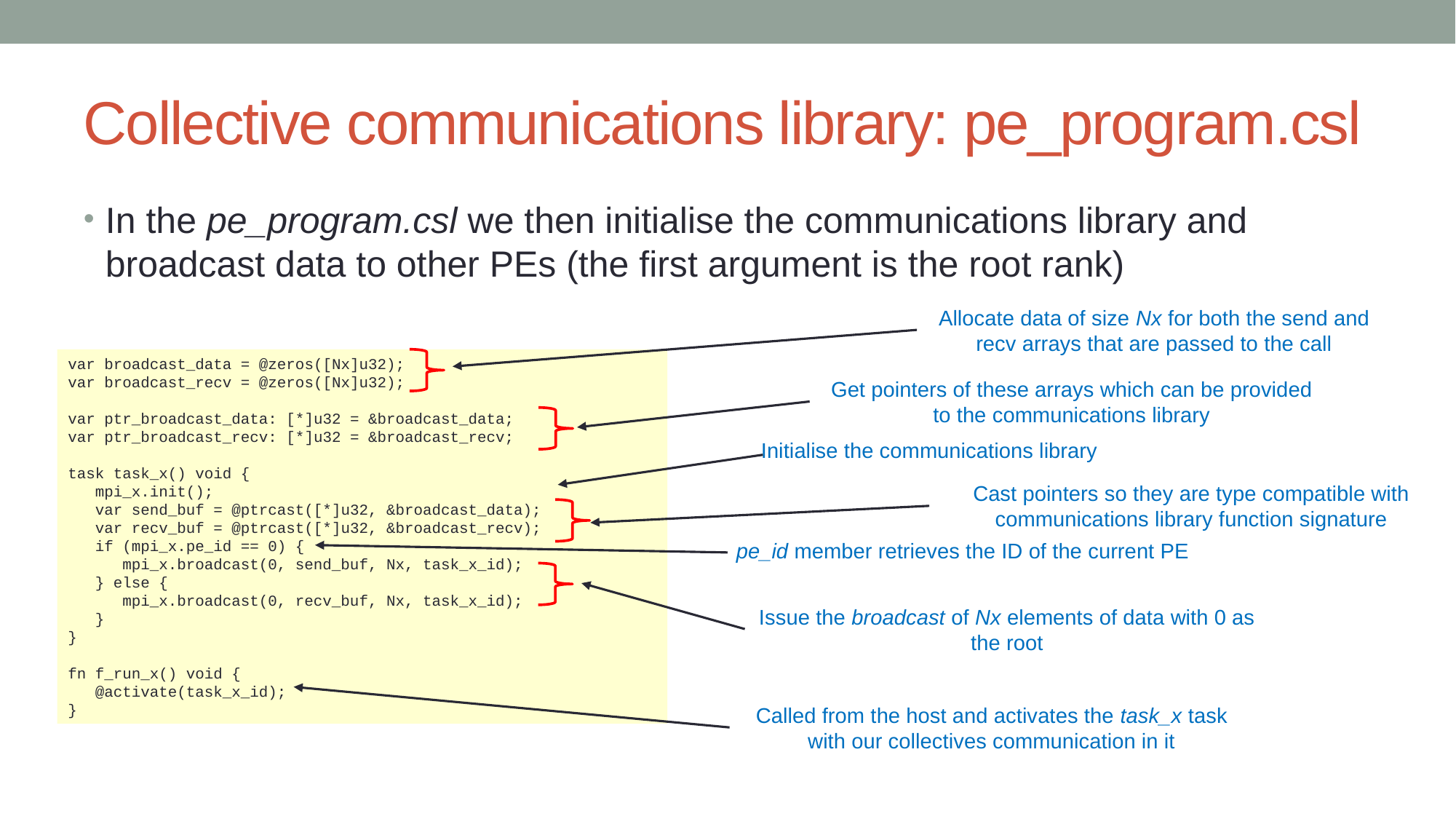

# Collective communications library: pe_program.csl
In the pe_program.csl we then initialise the communications library and broadcast data to other PEs (the first argument is the root rank)
Allocate data of size Nx for both the send and recv arrays that are passed to the call
var broadcast_data = @zeros([Nx]u32);
var broadcast_recv = @zeros([Nx]u32);

var ptr_broadcast_data: [*]u32 = &broadcast_data;
var ptr_broadcast_recv: [*]u32 = &broadcast_recv;

task task_x() void {
   mpi_x.init();
   var send_buf = @ptrcast([*]u32, &broadcast_data);
   var recv_buf = @ptrcast([*]u32, &broadcast_recv);
   if (mpi_x.pe_id == 0) {
      mpi_x.broadcast(0, send_buf, Nx, task_x_id);
   } else {
      mpi_x.broadcast(0, recv_buf, Nx, task_x_id);
   }
}

fn f_run_x() void {
   @activate(task_x_id);
}

Get pointers of these arrays which can be provided to the communications library

Initialise the communications library
Cast pointers so they are type compatible with communications library function signature

pe_id member retrieves the ID of the current PE

Issue the broadcast of Nx elements of data with 0 as the root
Called from the host and activates the task_x task with our collectives communication in it